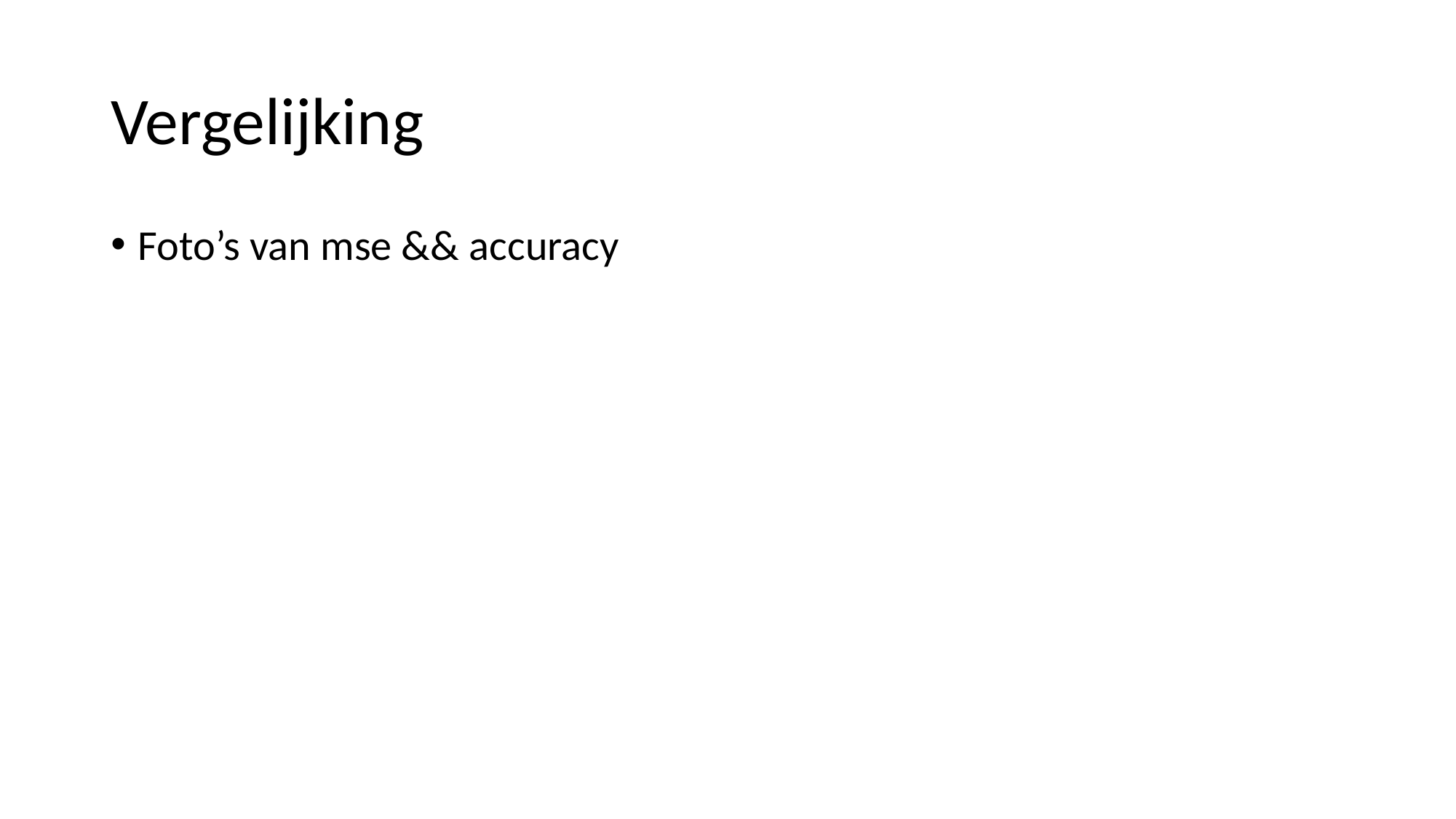

# Vergelijking
Foto’s van mse && accuracy